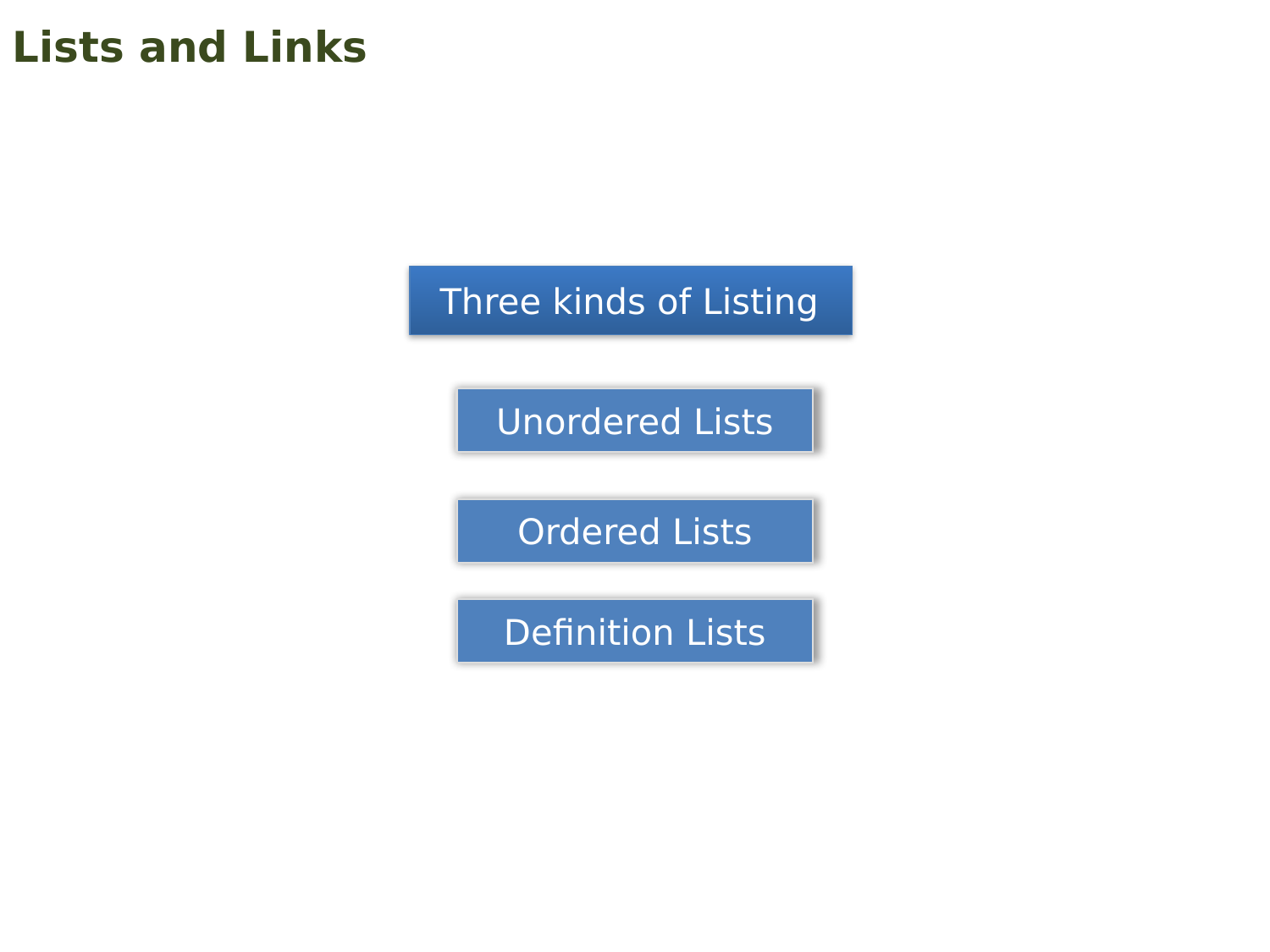

Lists and Links
Three kinds of Listing
Unordered Lists
Ordered Lists
Definition Lists